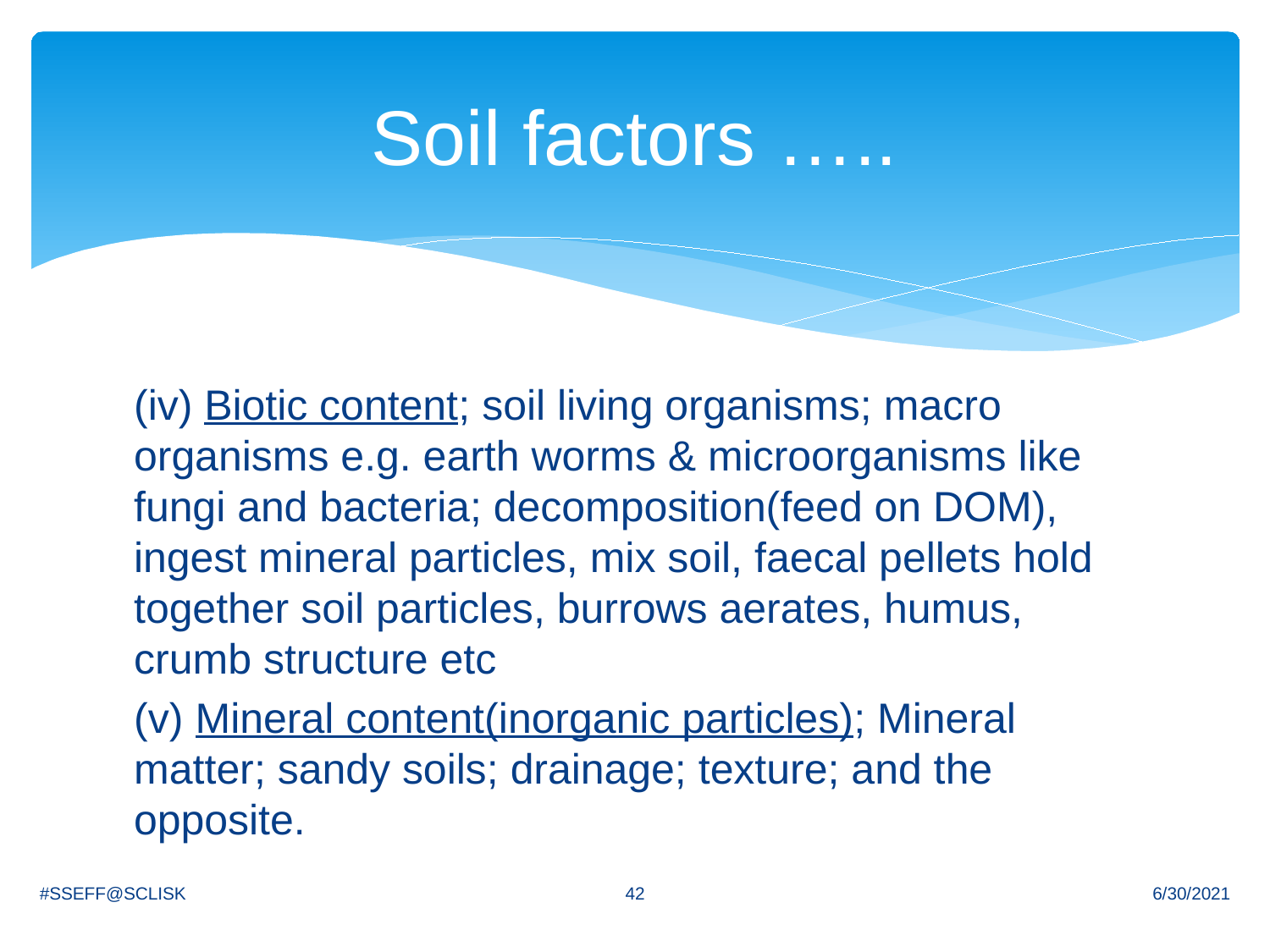

# Soil factors …..
(iv) Biotic content; soil living organisms; macro organisms e.g. earth worms & microorganisms like fungi and bacteria; decomposition(feed on DOM), ingest mineral particles, mix soil, faecal pellets hold together soil particles, burrows aerates, humus, crumb structure etc
(v) Mineral content(inorganic particles); Mineral matter; sandy soils; drainage; texture; and the opposite.
42
#SSEFF@SCLISK
6/30/2021